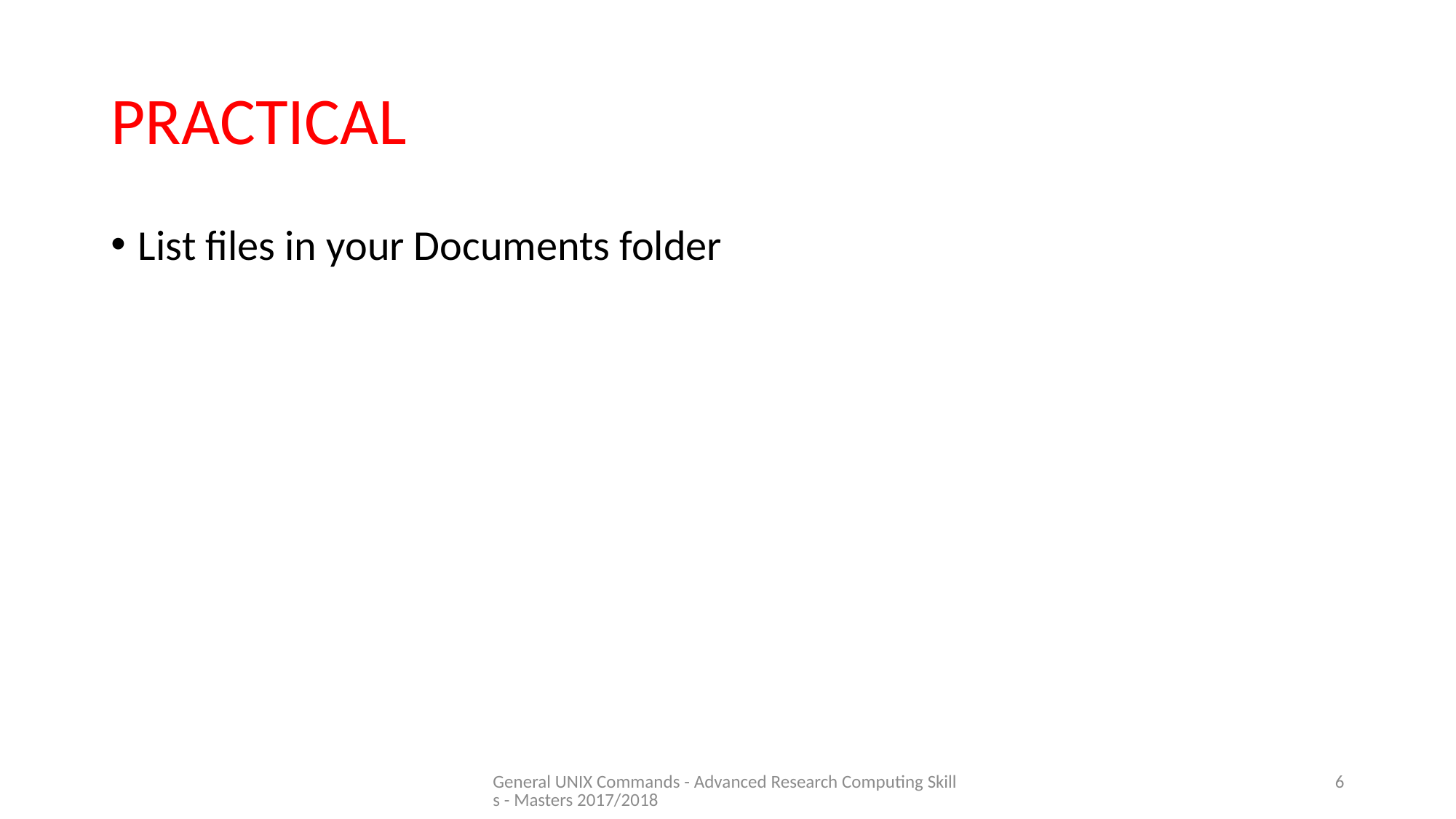

# PRACTICAL
List files in your Documents folder
General UNIX Commands - Advanced Research Computing Skills - Masters 2017/2018
6